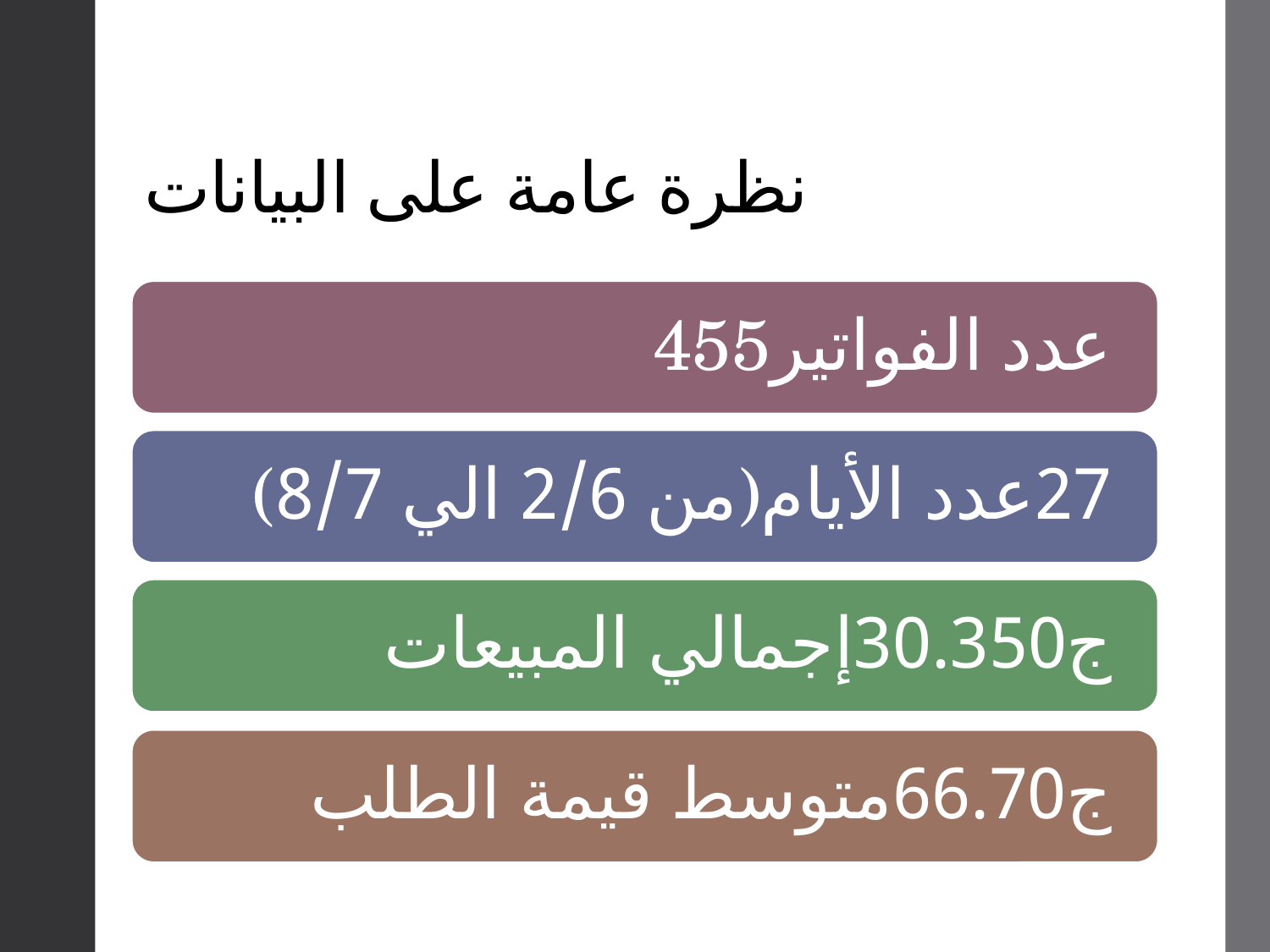

# نظرة عامة على البيانات
455عدد الفواتير
(من 2/6 الي 8/7)27عدد الأيام
 ج30.350إجمالي المبيعات
 ج66.70متوسط قيمة الطلب